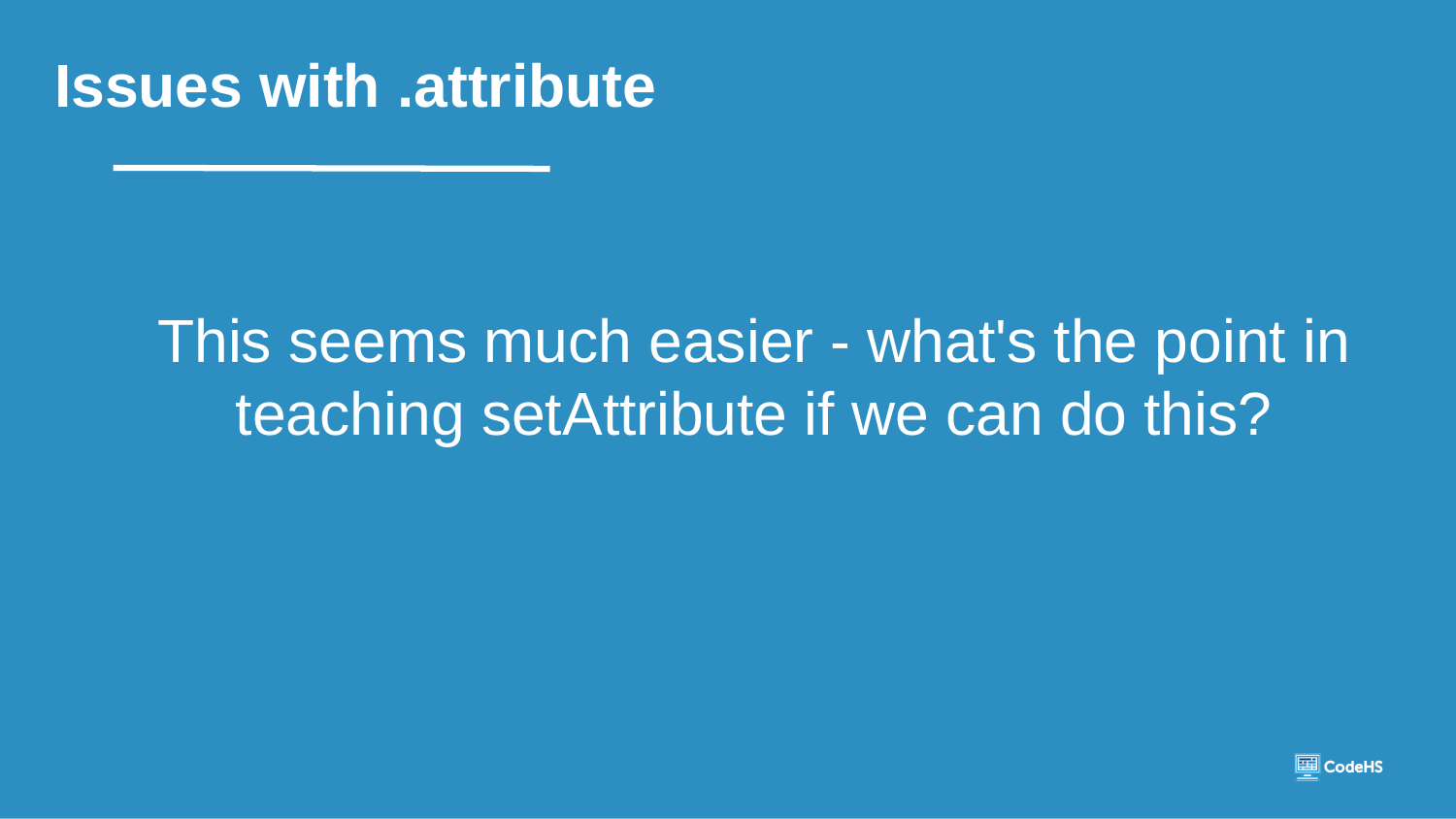

# Issues with .attribute
This seems much easier - what's the point in teaching setAttribute if we can do this?